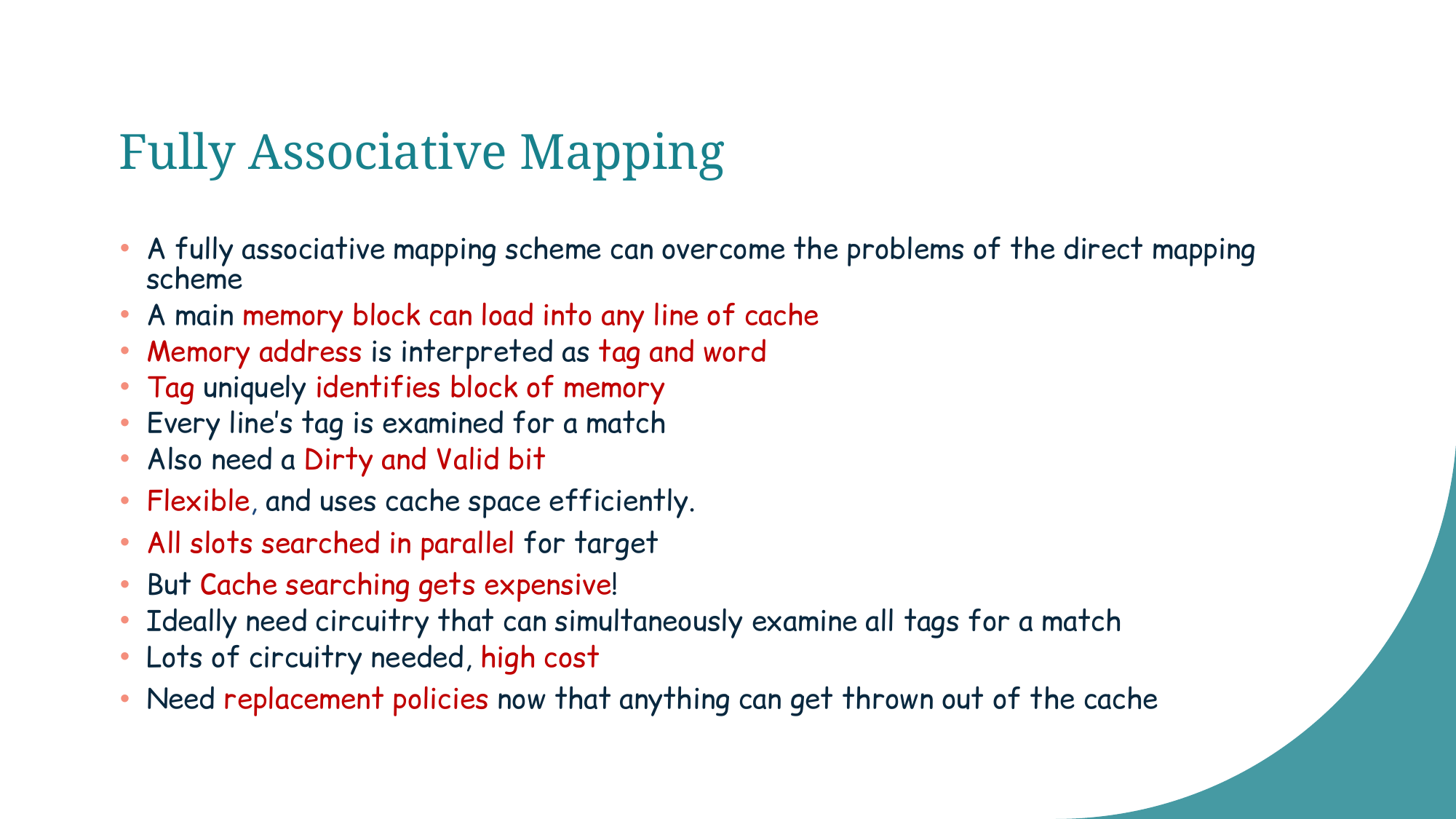

# Fully Associative Mapping
A fully associative mapping scheme can overcome the problems of the direct mapping scheme
A main memory block can load into any line of cache
Memory address is interpreted as tag and word
Tag uniquely identifies block of memory
Every line’s tag is examined for a match
Also need a Dirty and Valid bit
Flexible, and uses cache space efficiently.
All slots searched in parallel for target
But Cache searching gets expensive!
Ideally need circuitry that can simultaneously examine all tags for a match
Lots of circuitry needed, high cost
Need replacement policies now that anything can get thrown out of the cache